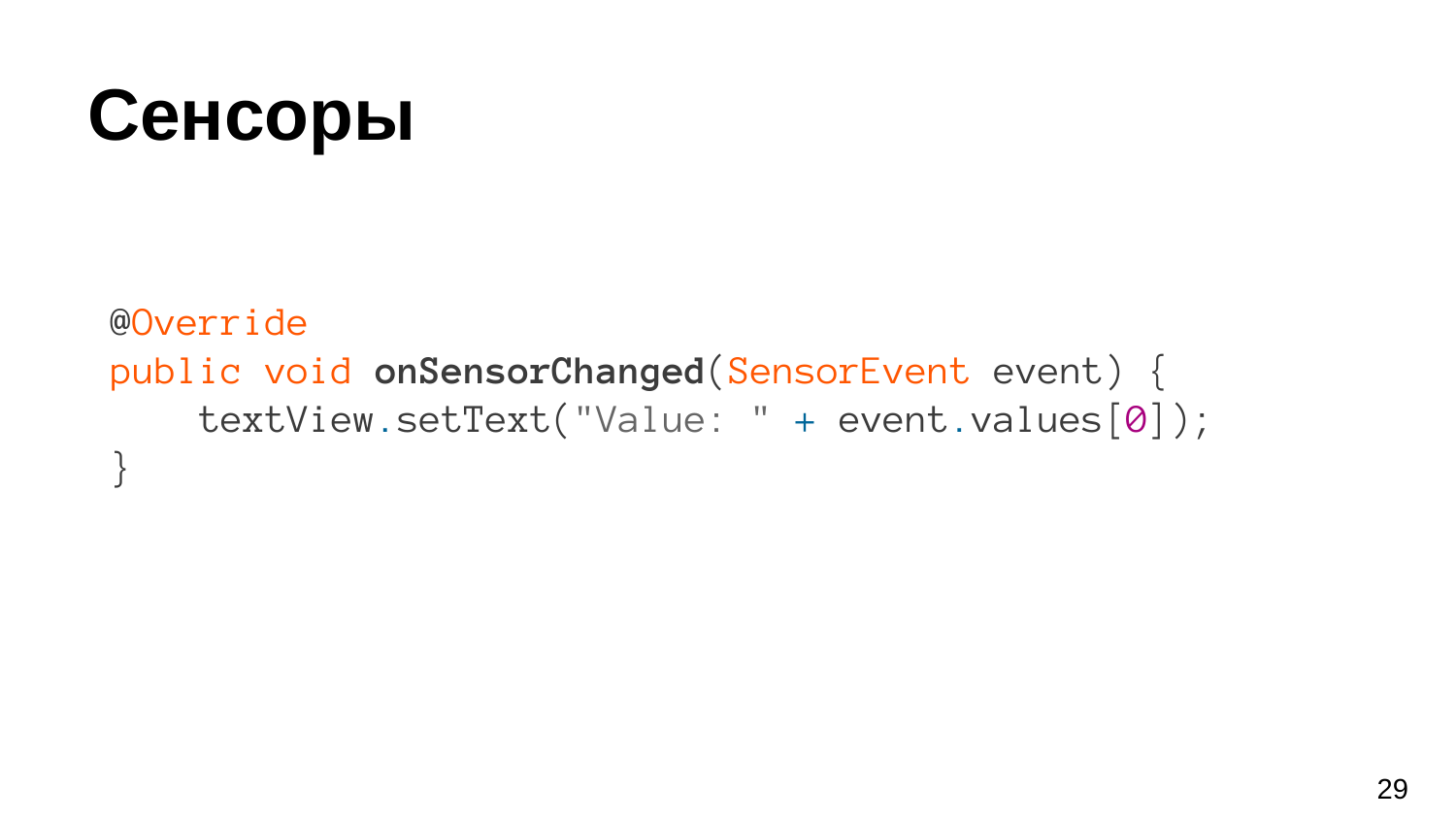

# Сенсоры
@Override
public void onSensorChanged(SensorEvent event) {
    textView.setText("Value: " + event.values[0]);
}
29